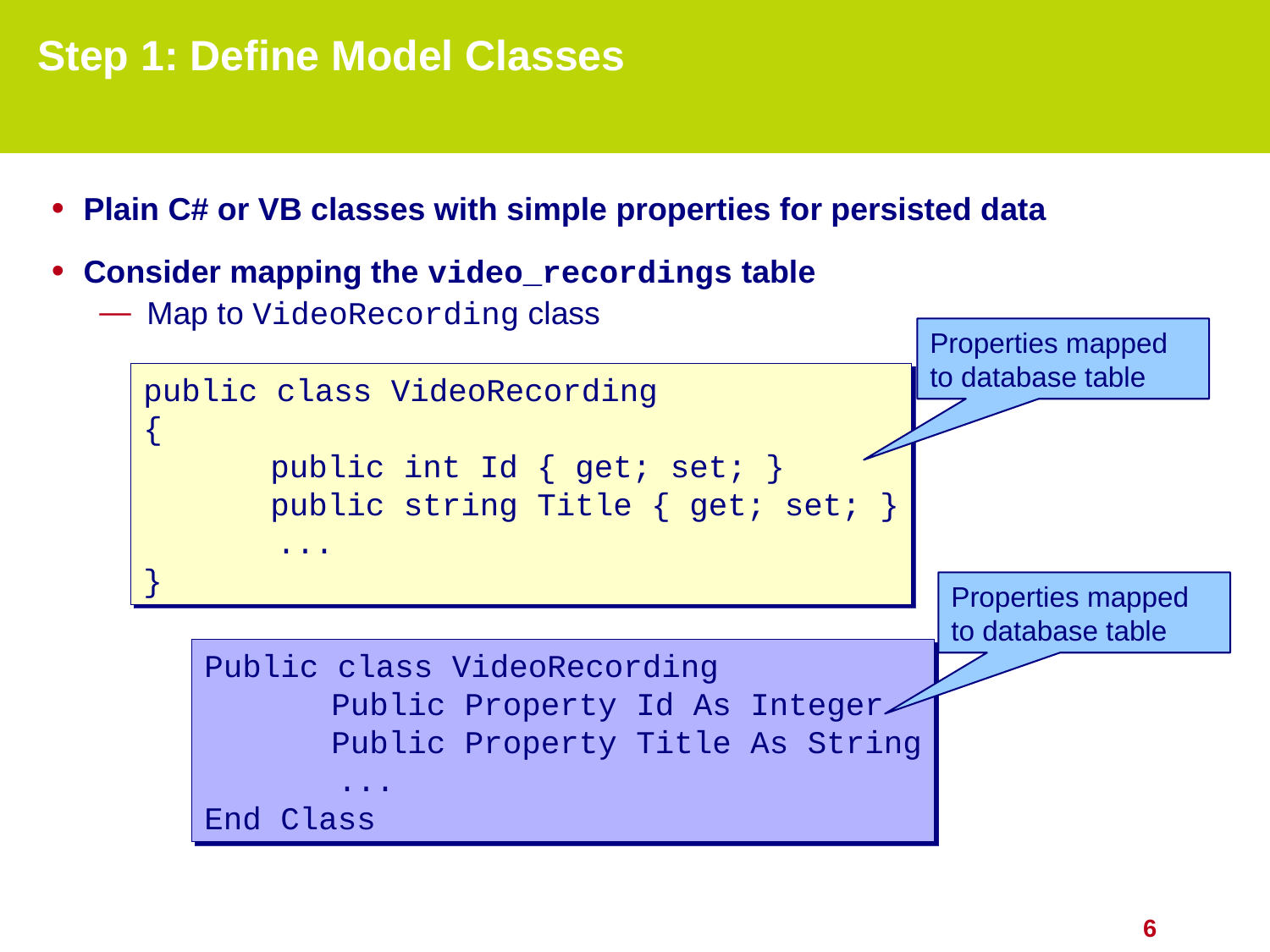

# Step 1: Define Model Classes
Plain C# or VB classes with simple properties for persisted data
Consider mapping the video_recordings table
Map to VideoRecording class
Properties mapped to database table
public class VideoRecording
{
	public int Id { get; set; }
	public string Title { get; set; }
       ...
}
Properties mapped to database table
Public class VideoRecording
	Public Property Id As Integer
	Public Property Title As String
       ...
End Class